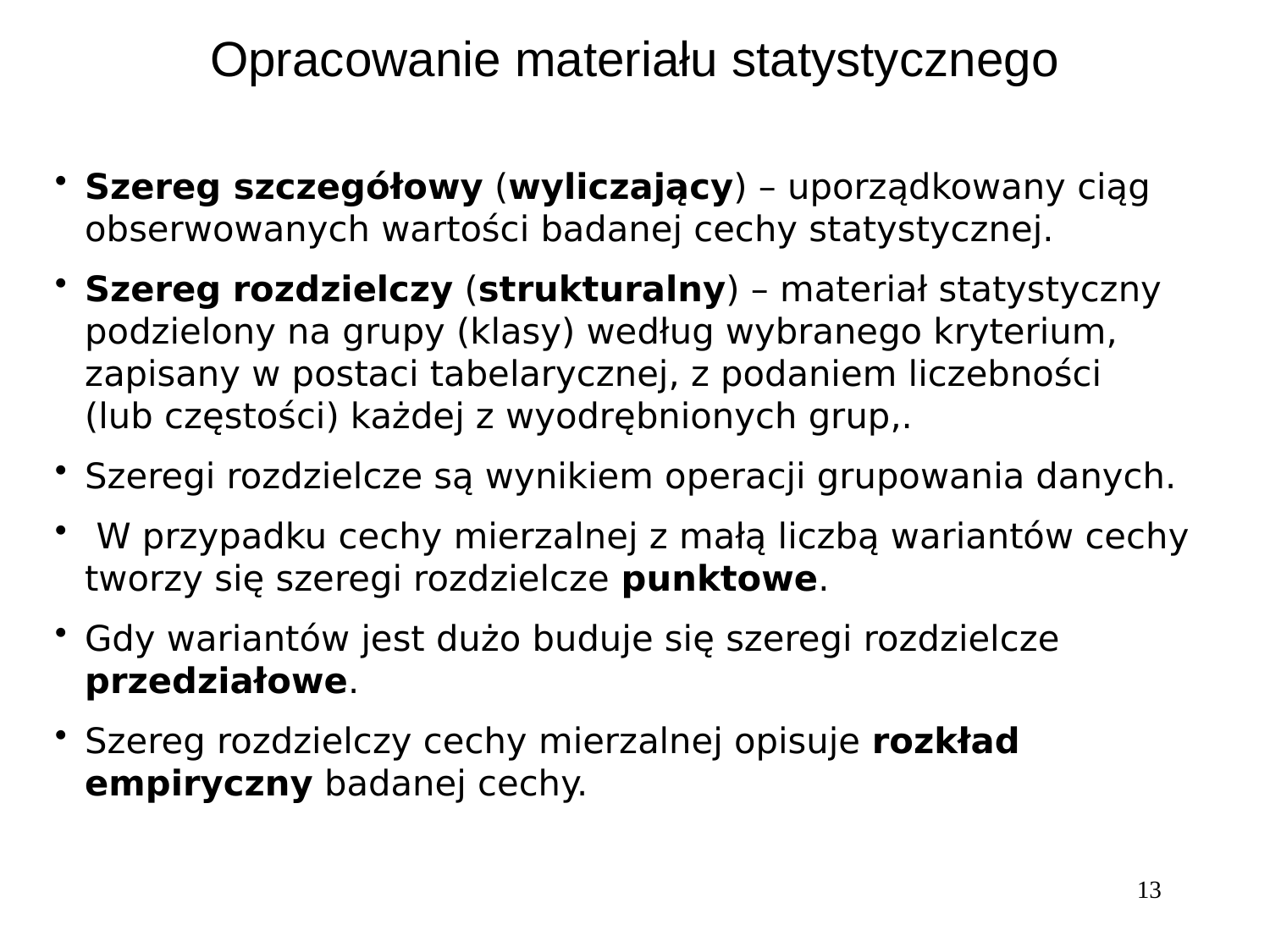

Opracowanie materiału statystycznego

Szereg szczegółowy (wyliczający) – uporządkowany ciąg obserwowanych wartości badanej cechy statystycznej.
Szereg rozdzielczy (strukturalny) – materiał statystyczny podzielony na grupy (klasy) według wybranego kryterium,
zapisany w postaci tabelarycznej, z podaniem liczebności
(lub częstości) każdej z wyodrębnionych grup,.
Szeregi rozdzielcze są wynikiem operacji grupowania danych.
 W przypadku cechy mierzalnej z małą liczbą wariantów cechy tworzy się szeregi rozdzielcze punktowe.
Gdy wariantów jest dużo buduje się szeregi rozdzielcze przedziałowe.
Szereg rozdzielczy cechy mierzalnej opisuje rozkład empiryczny badanej cechy.
13